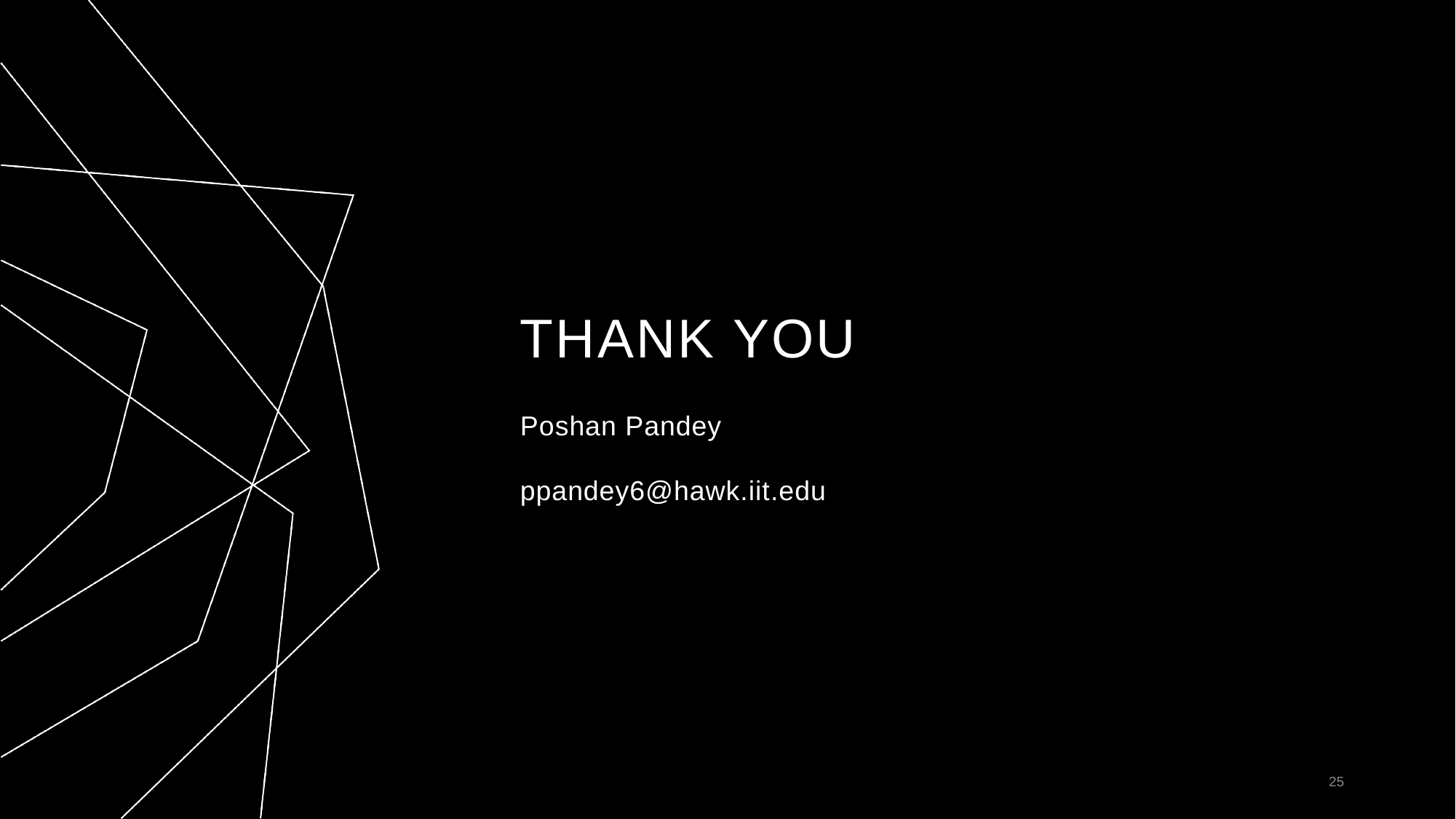

# THANK YOU
Poshan Pandey
ppandey6@hawk.iit.edu
25